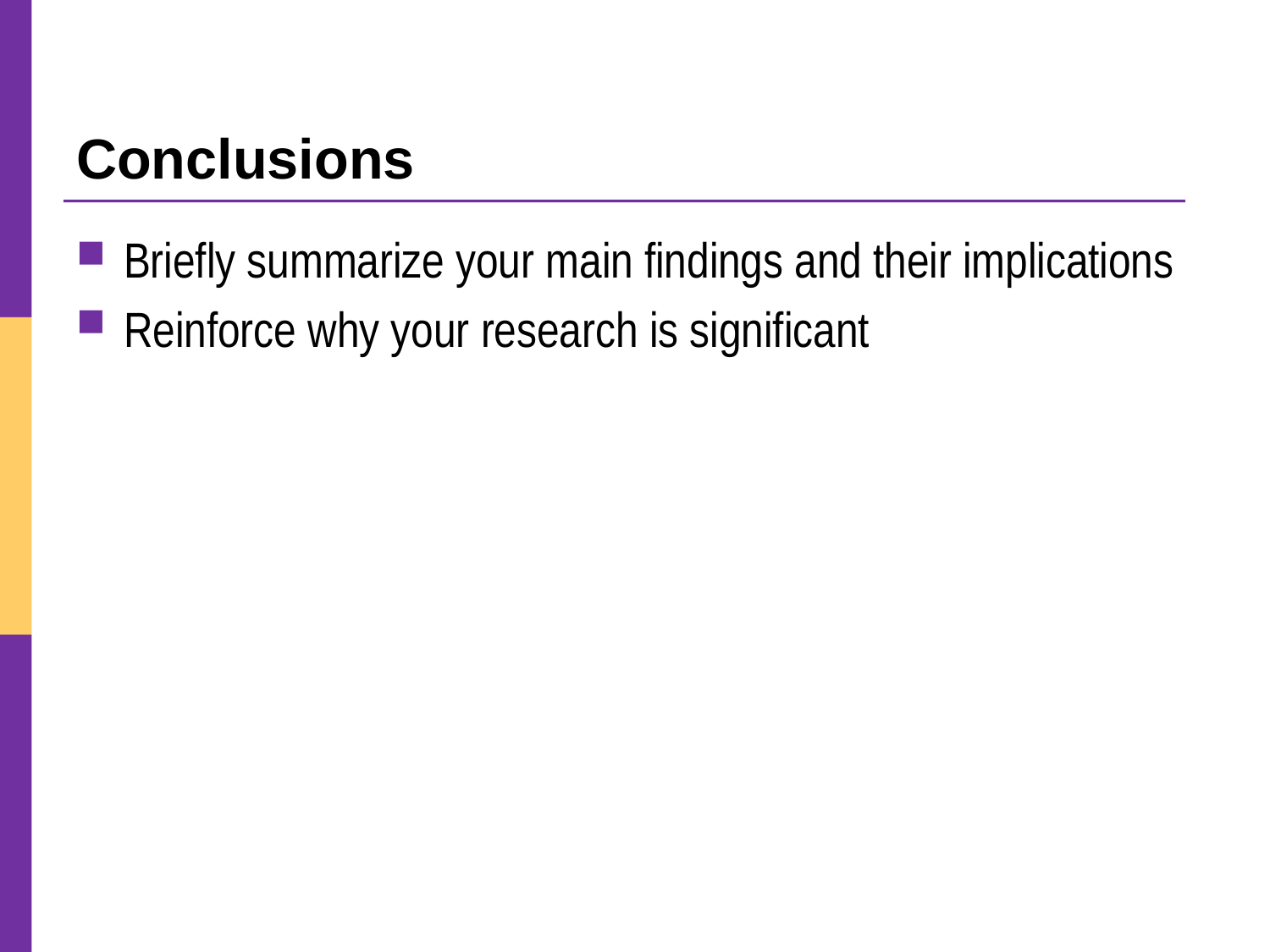

# Conclusions
Briefly summarize your main findings and their implications
Reinforce why your research is significant